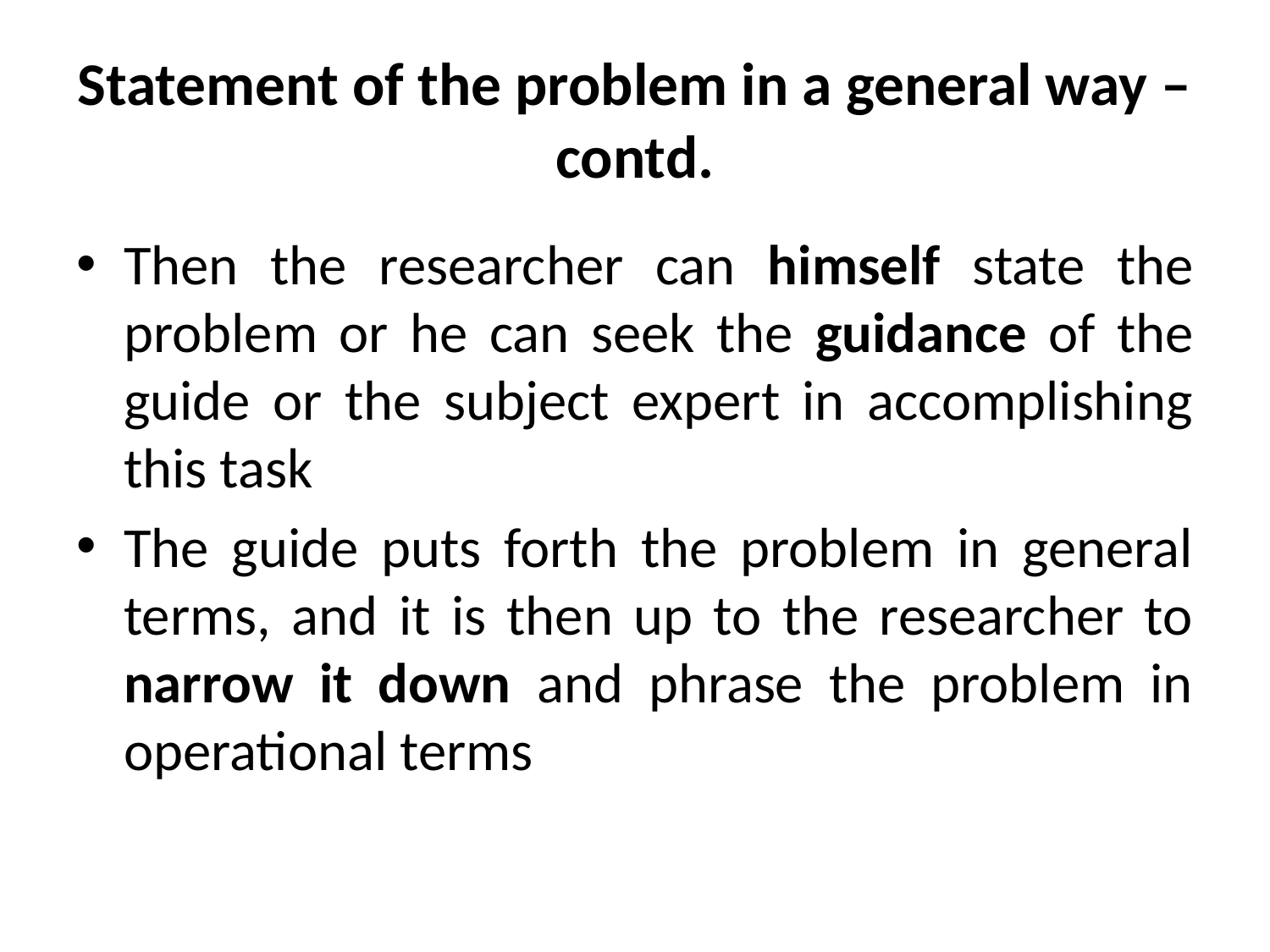

# Statement of the problem in a general way – contd.
Then the researcher can himself state the problem or he can seek the guidance of the guide or the subject expert in accomplishing this task
The guide puts forth the problem in general terms, and it is then up to the researcher to narrow it down and phrase the problem in operational terms